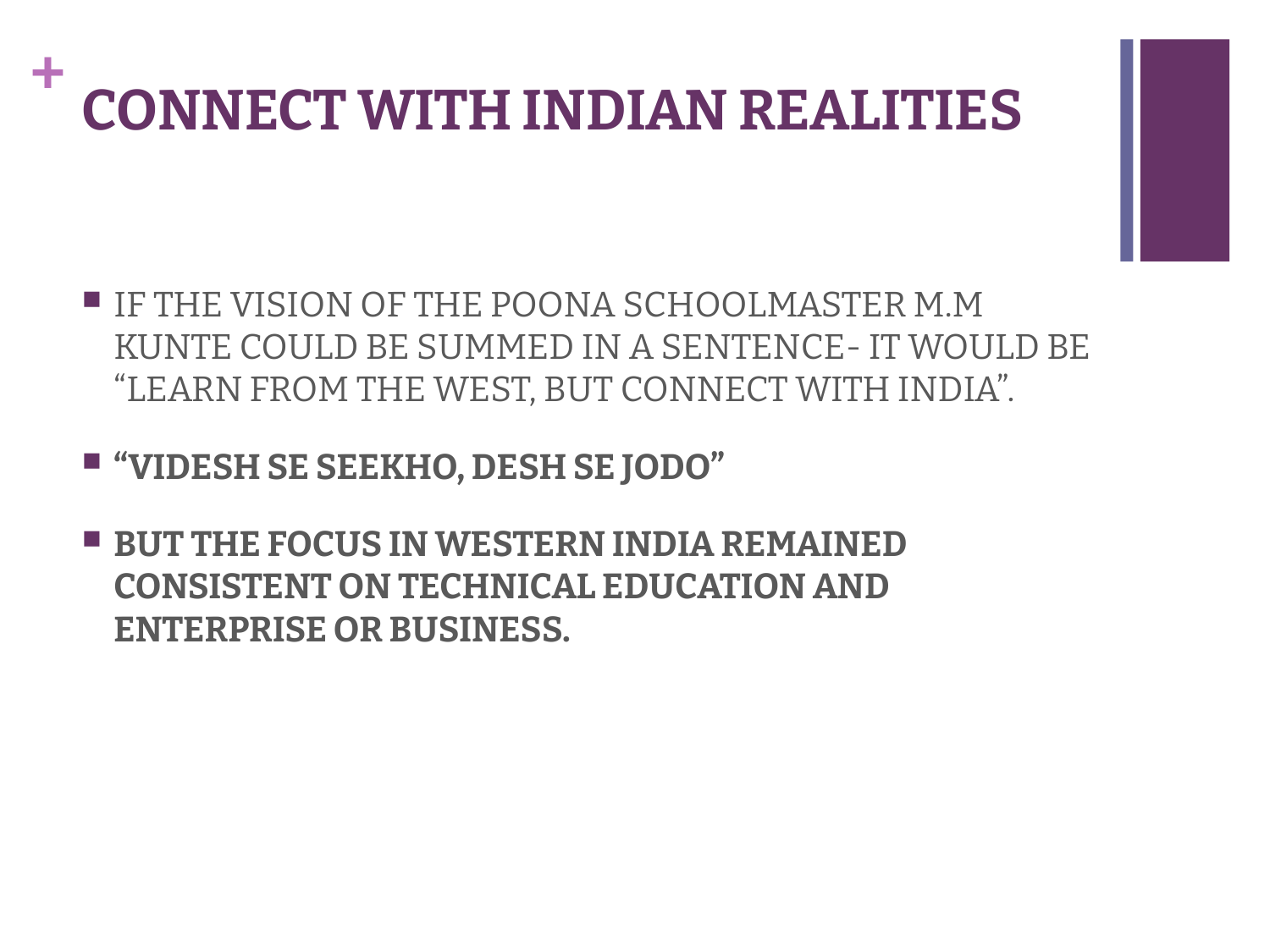

# CONNECT WITH INDIAN REALITIES
IF THE VISION OF THE POONA SCHOOLMASTER M.M KUNTE COULD BE SUMMED IN A SENTENCE- IT WOULD BE “LEARN FROM THE WEST, BUT CONNECT WITH INDIA”.
“VIDESH SE SEEKHO, DESH SE JODO”
BUT THE FOCUS IN WESTERN INDIA REMAINED CONSISTENT ON TECHNICAL EDUCATION AND ENTERPRISE OR BUSINESS.